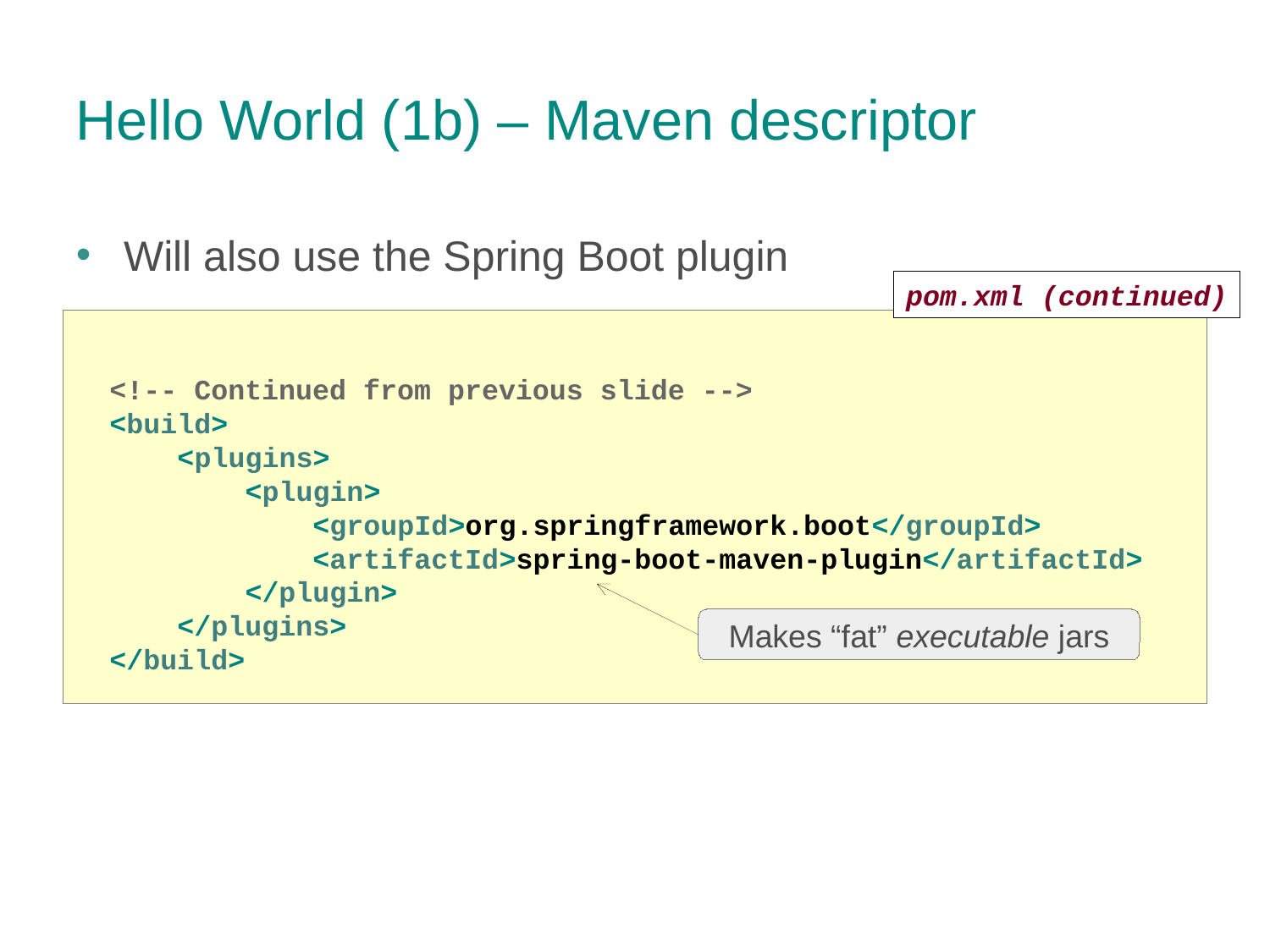

Hello World (1b) – Maven descriptor
Will also use the Spring Boot plugin
pom.xml (continued)

  <!-- Continued from previous slide -->
  <build>
      <plugins>
          <plugin>
              <groupId>org.springframework.boot</groupId>
              <artifactId>spring-boot-maven-plugin</artifactId>
          </plugin>
      </plugins>
  </build>

Makes “fat” executable jars